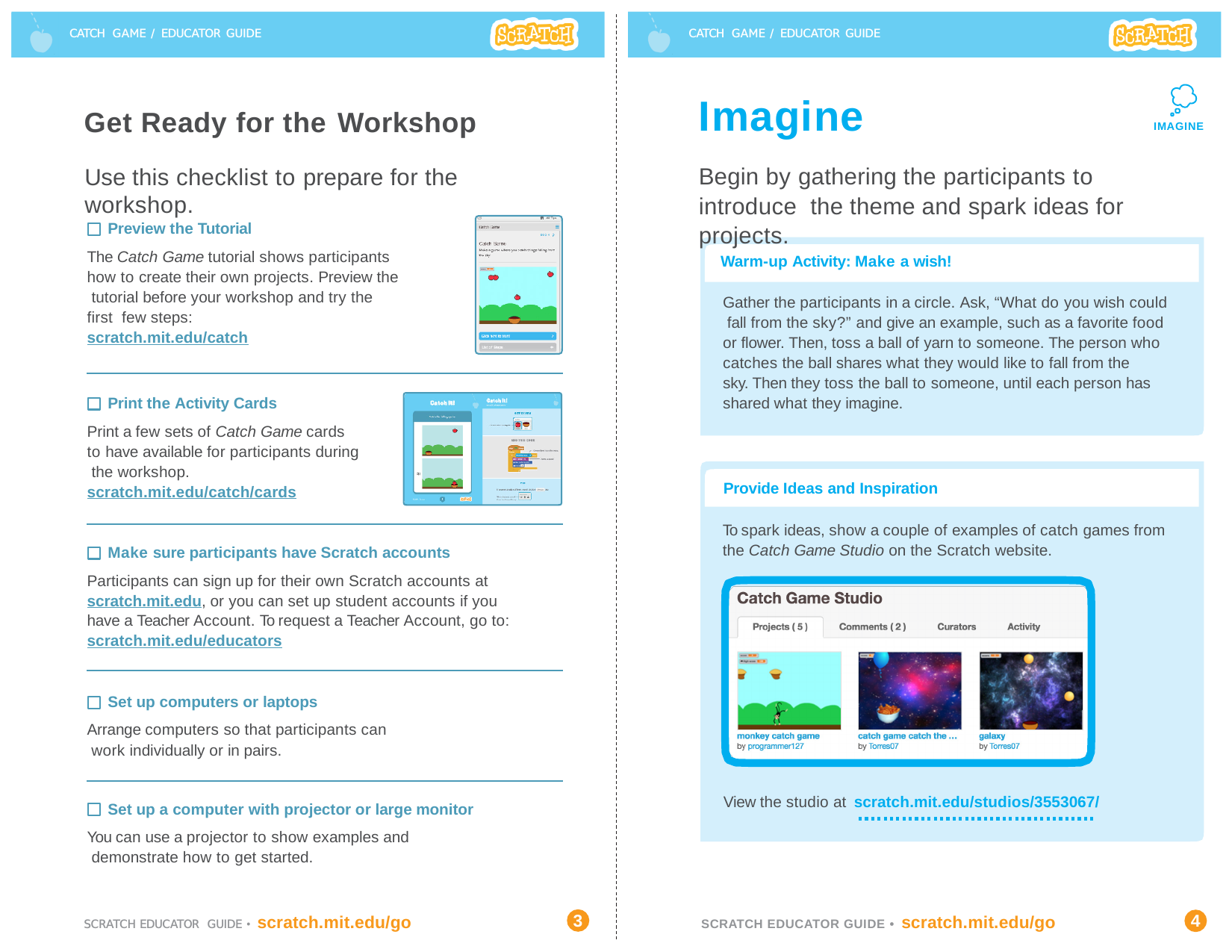

CATCH  GAME / EDUCATOR GUIDE
CATCH  GAME / EDUCATOR GUIDE

Imagine
Get Ready for the Workshop

IMAGINE
Begin by gathering the participants to introduce  the theme and spark ideas for projects.
Use this checklist to prepare for the workshop.

Preview the Tutorial
The Catch Game tutorial shows participants  how to create their own projects. Preview the  tutorial before your workshop and try the first  few steps:
scratch.mit.edu/catch

Warm-up Activity: Make a wish!
Gather the participants in a circle. Ask, “What do you wish could  fall from the sky?” and give an example, such as a favorite food  or flower. Then, toss a ball of yarn to someone. The person who  catches the ball shares what they would like to fall from the
sky. Then they toss the ball to someone, until each person has  shared what they imagine.

Print the Activity Cards
Print a few sets of Catch Game cards  to have available for participants during  the workshop.  scratch.mit.edu/catch/cards

Provide Ideas and Inspiration
To spark ideas, show a couple of examples of catch games from  the Catch Game Studio on the Scratch website.

Make sure participants have Scratch accounts
Participants can sign up for their own Scratch accounts at  scratch.mit.edu, or you can set up student accounts if you  have a Teacher Account. To request a Teacher Account, go to:  scratch.mit.edu/educators

Set up computers or laptops
Arrange computers so that participants can  work individually or in pairs.

View the studio at scratch.mit.edu/studios/3553067/
Set up a computer with projector or large monitor
You can use a projector to show examples and  demonstrate how to get started.

3
4

SCRATCH EDUCATOR  GUIDE • scratch.mit.edu/go
SCRATCH EDUCATOR GUIDE • scratch.mit.edu/go